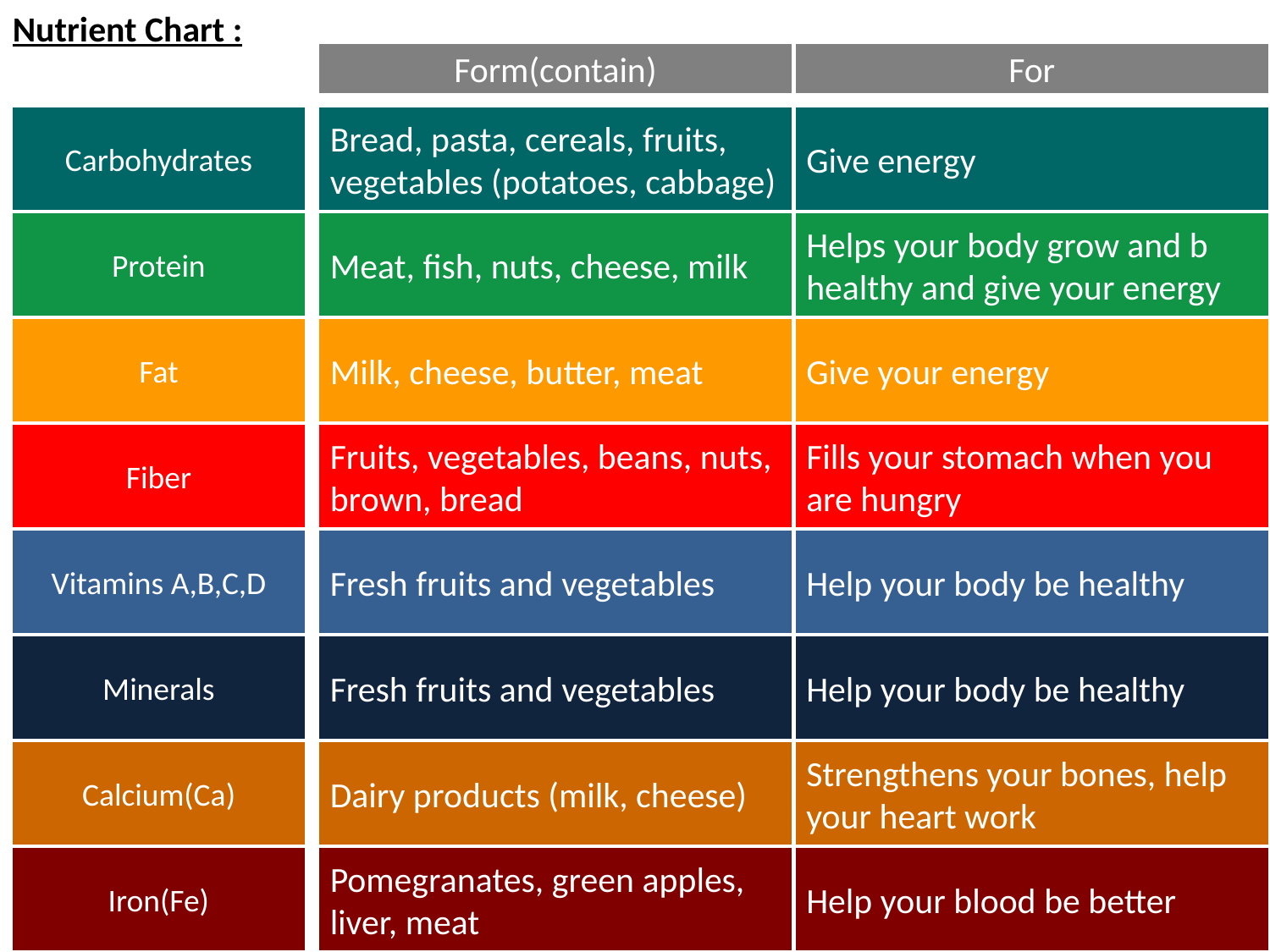

Nutrient Chart :
Form(contain)
For
Carbohydrates
Bread, pasta, cereals, fruits, vegetables (potatoes, cabbage)
Give energy
Protein
Meat, fish, nuts, cheese, milk
Helps your body grow and b healthy and give your energy
Fat
Milk, cheese, butter, meat
Give your energy
Fiber
Fruits, vegetables, beans, nuts, brown, bread
Fills your stomach when you are hungry
Vitamins A,B,C,D
Fresh fruits and vegetables
Help your body be healthy
Minerals
Fresh fruits and vegetables
Help your body be healthy
Calcium(Ca)
Dairy products (milk, cheese)
Strengthens your bones, help your heart work
Iron(Fe)
Pomegranates, green apples, liver, meat
Help your blood be better